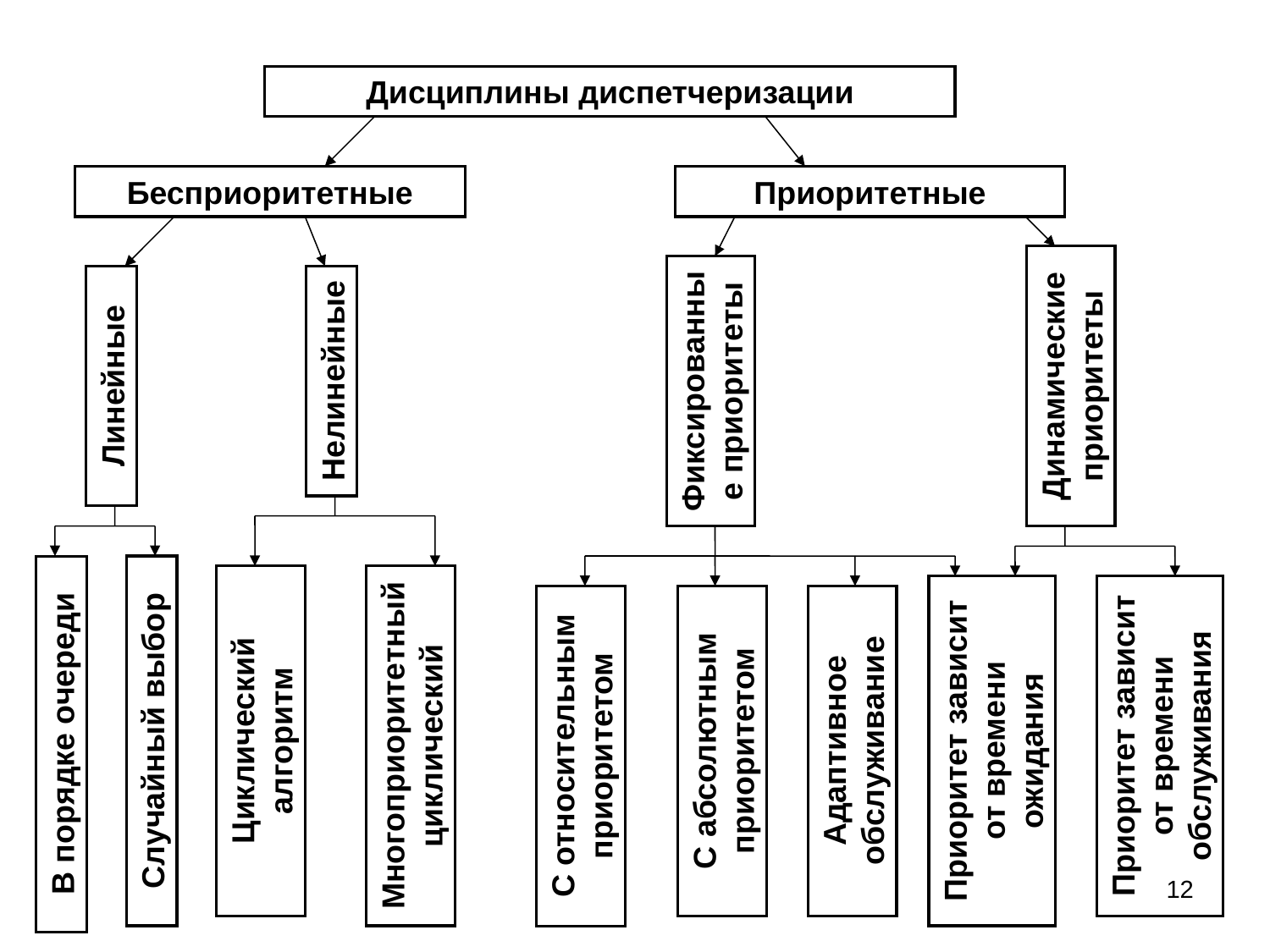

Дисциплины диспетчеризации

Бесприоритетные
Приоритетные

Динамические приоритеты
Фиксированные приоритеты
Нелинейные
Линейные

Приоритет зависит от времени обслуживания
Приоритет зависит от времени ожидания
Циклический алгоритм
Многоприоритетный циклический
С абсолютным приоритетом
Адаптивное обслуживание
С относительным приоритетом
Случайный выбор
В порядке очереди
12